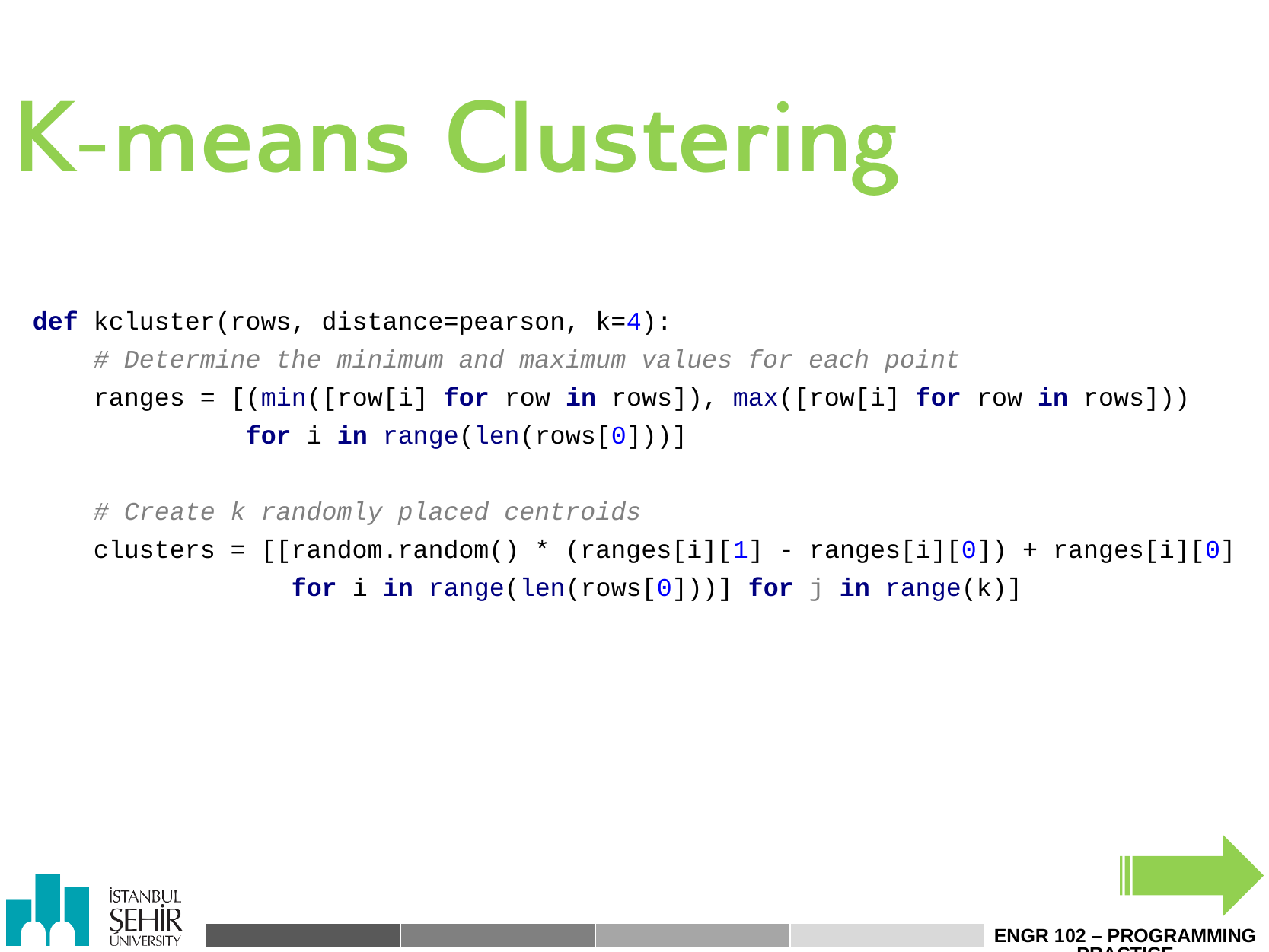

K-means Clustering
def kcluster(rows, distance=pearson, k=4):
    # Determine the minimum and maximum values for each point
    ranges = [(min([row[i] for row in rows]), max([row[i] for row in rows]))
              for i in range(len(rows[0]))]
    # Create k randomly placed centroids
    clusters = [[random.random() * (ranges[i][1] - ranges[i][0]) + ranges[i][0]
                 for i in range(len(rows[0]))] for j in range(k)]